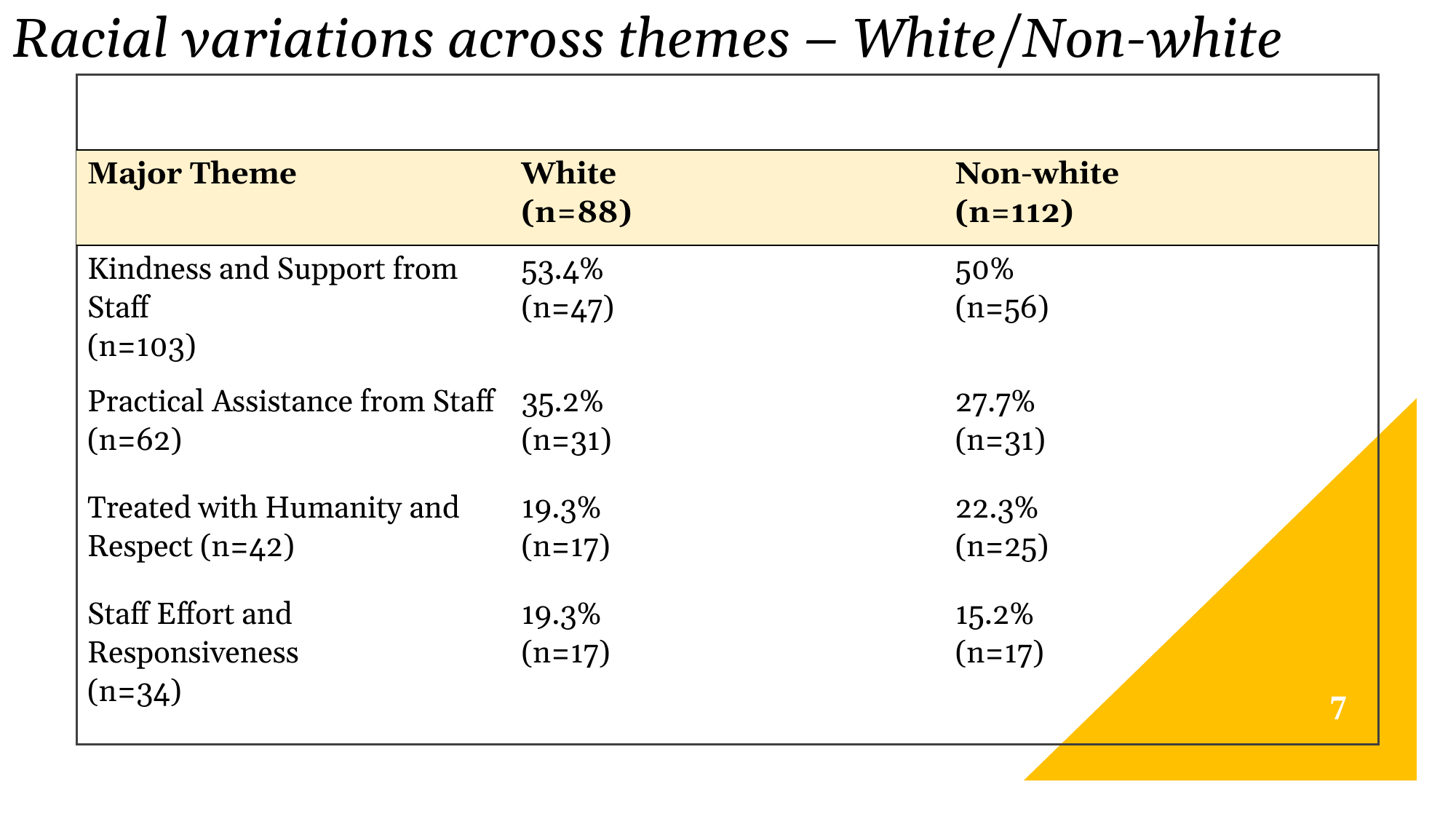

Racial variations across themes – White/Non-white

| Major Theme | White (n=88) | Non-white (n=112) |
| --- | --- | --- |
| Kindness and Support from Staff (n=103) | 53.4% (n=47) | 50% (n=56) |
| Practical Assistance from Staff (n=62) | 35.2% (n=31) | 27.7% (n=31) |
| Treated with Humanity and Respect (n=42) | 19.3% (n=17) | 22.3% (n=25) |
| Staff Effort and Responsiveness (n=34) | 19.3% (n=17) | 15.2% (n=17) |

7